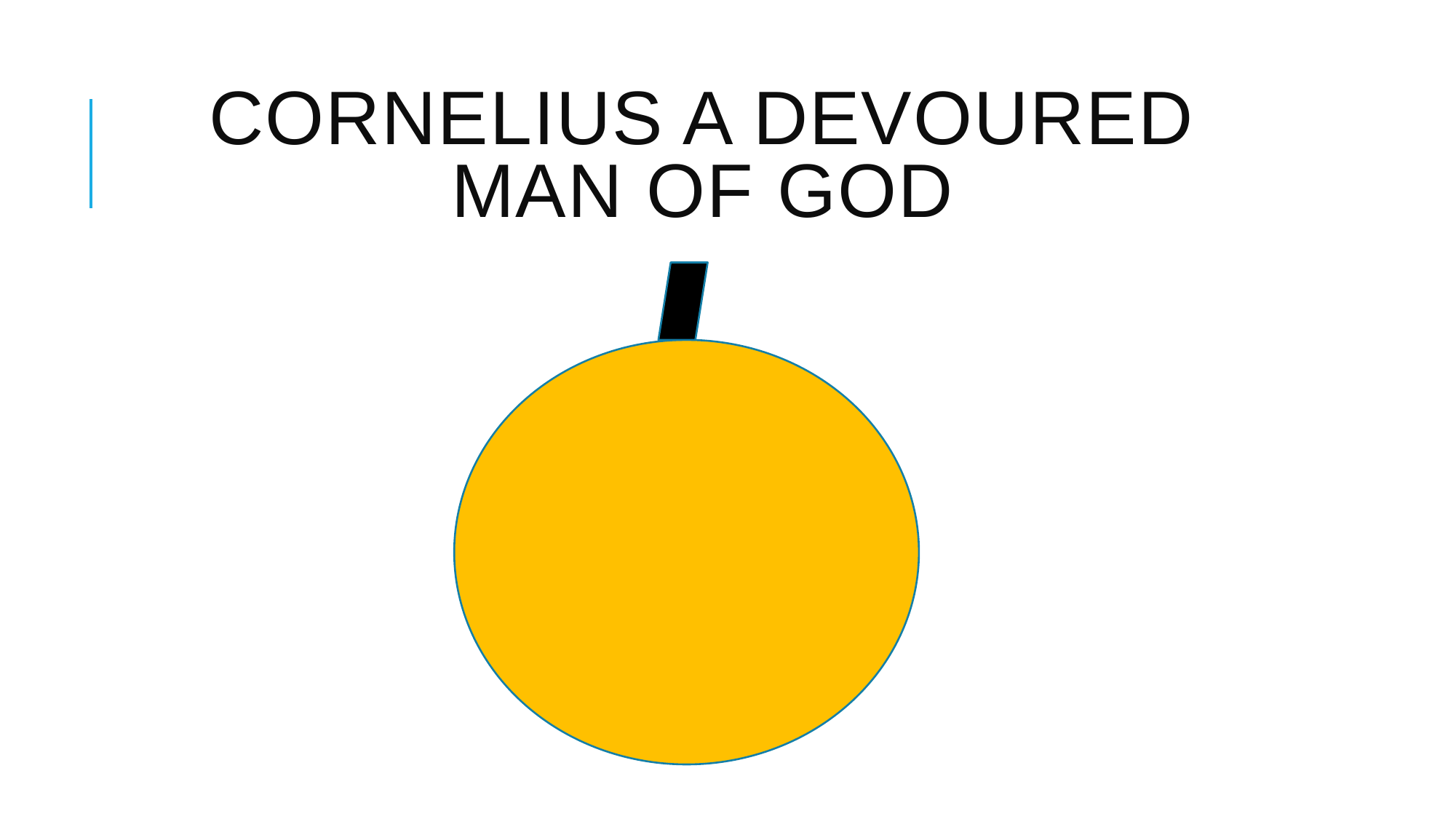

# CORNELIUS A DEVOURED MAN OF GOD